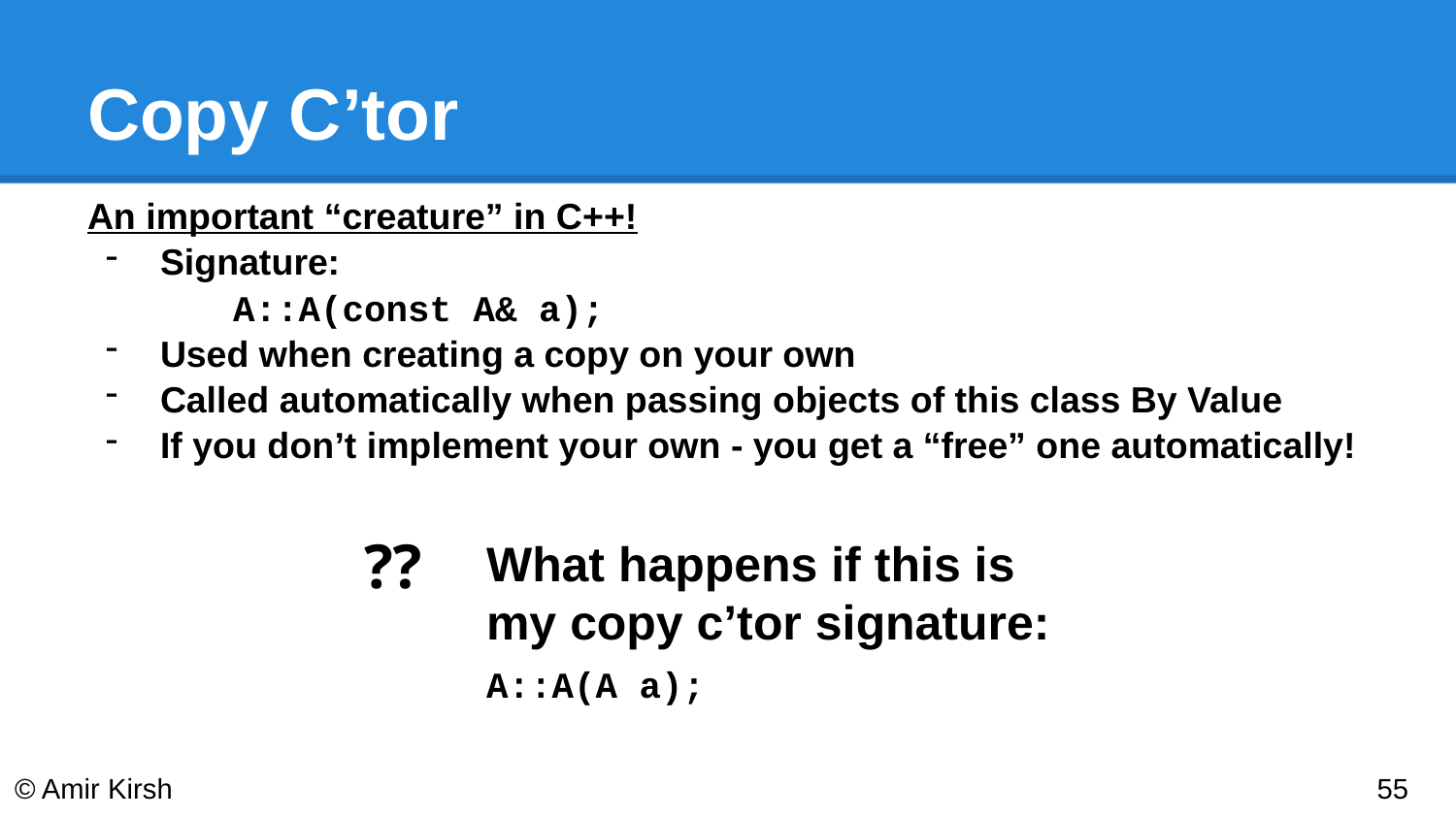

# Copy C’tor
An important “creature” in C++!
Signature:
A::A(const A& a);
Used when creating a copy on your own
Called automatically when passing objects of this class By Value
If you don’t implement your own - you get a “free” one automatically!

⁇
What happens if this is my copy c’tor signature:
A::A(A a);
© Amir Kirsh
55